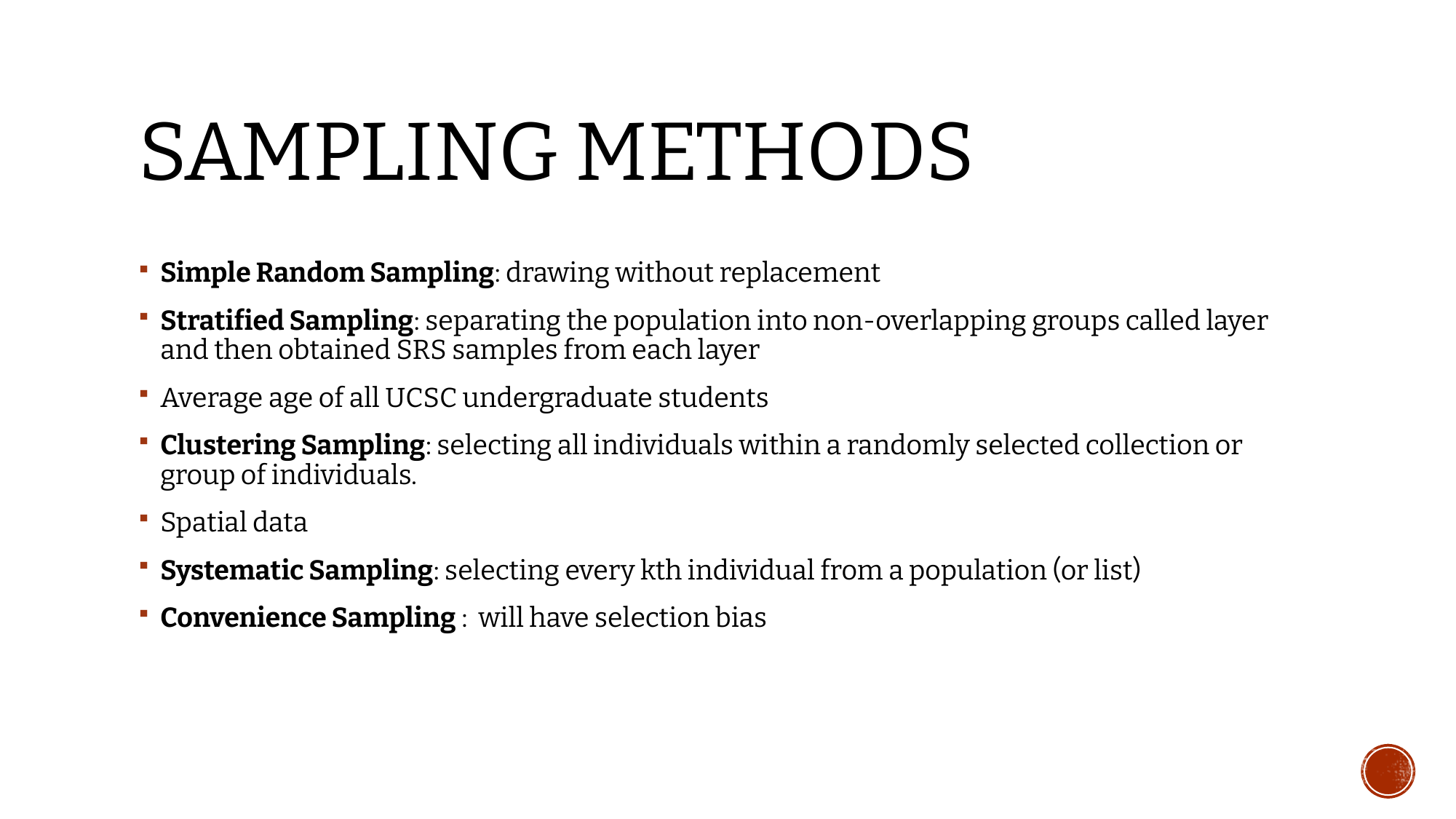

# Sampling methods
Simple Random Sampling: drawing without replacement
Stratified Sampling: separating the population into non-overlapping groups called layer and then obtained SRS samples from each layer
Average age of all UCSC undergraduate students
Clustering Sampling: selecting all individuals within a randomly selected collection or group of individuals.
Spatial data
Systematic Sampling: selecting every kth individual from a population (or list)
Convenience Sampling :  will have selection bias